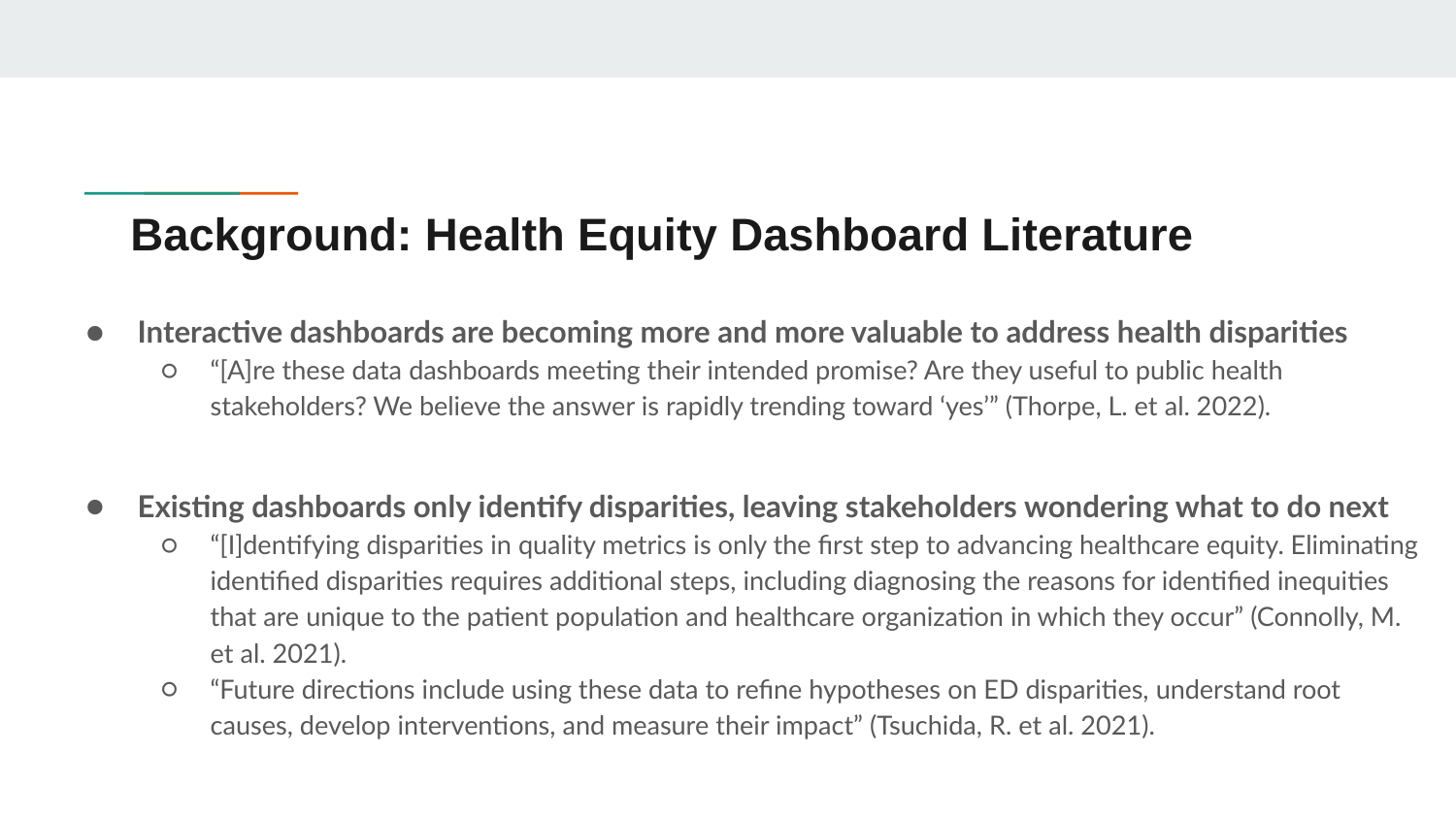

# Background: Health Equity Dashboard Literature

Interactive dashboards are becoming more and more valuable to address health disparities
“[A]re these data dashboards meeting their intended promise? Are they useful to public health stakeholders? We believe the answer is rapidly trending toward ‘yes’” (Thorpe, L. et al. 2022).

Existing dashboards only identify disparities, leaving stakeholders wondering what to do next
“[I]dentifying disparities in quality metrics is only the first step to advancing healthcare equity. Eliminating identified disparities requires additional steps, including diagnosing the reasons for identified inequities that are unique to the patient population and healthcare organization in which they occur” (Connolly, M. et al. 2021).
“Future directions include using these data to refine hypotheses on ED disparities, understand root causes, develop interventions, and measure their impact” (Tsuchida, R. et al. 2021).